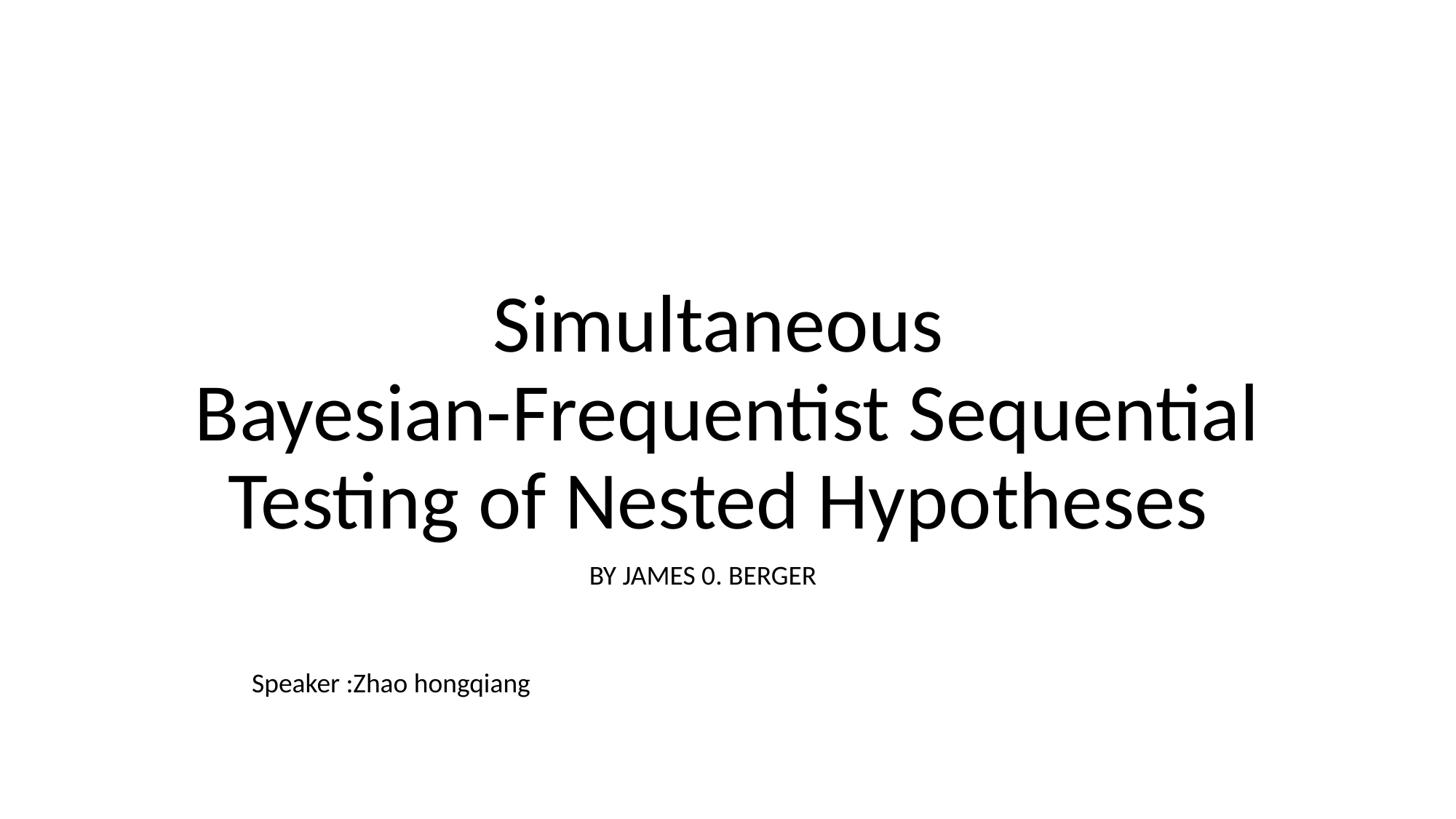

# Simultaneous Bayesian-Frequentist Sequential Testing of Nested Hypotheses
BY JAMES 0. BERGER
Speaker :Zhao hongqiang